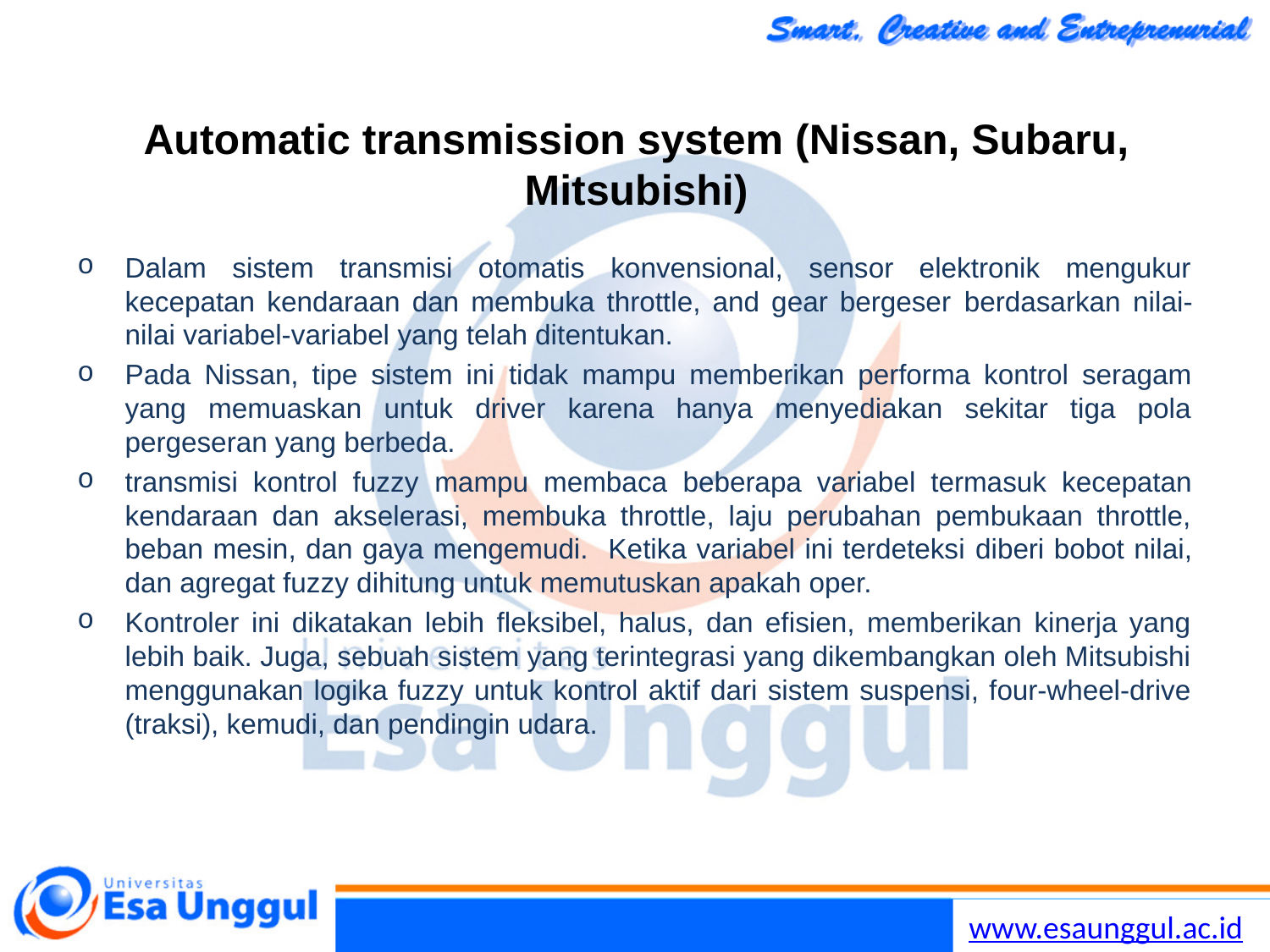

# Automatic transmission system (Nissan, Subaru, Mitsubishi)
Dalam sistem transmisi otomatis konvensional, sensor elektronik mengukur kecepatan kendaraan dan membuka throttle, and gear bergeser berdasarkan nilai-nilai variabel-variabel yang telah ditentukan.
Pada Nissan, tipe sistem ini tidak mampu memberikan performa kontrol seragam yang memuaskan untuk driver karena hanya menyediakan sekitar tiga pola pergeseran yang berbeda.
transmisi kontrol fuzzy mampu membaca beberapa variabel termasuk kecepatan kendaraan dan akselerasi, membuka throttle, laju perubahan pembukaan throttle, beban mesin, dan gaya mengemudi.  Ketika variabel ini terdeteksi diberi bobot nilai, dan agregat fuzzy dihitung untuk memutuskan apakah oper.
Kontroler ini dikatakan lebih fleksibel, halus, dan efisien, memberikan kinerja yang lebih baik. Juga, sebuah sistem yang terintegrasi yang dikembangkan oleh Mitsubishi menggunakan logika fuzzy untuk kontrol aktif dari sistem suspensi, four-wheel-drive (traksi), kemudi, dan pendingin udara.